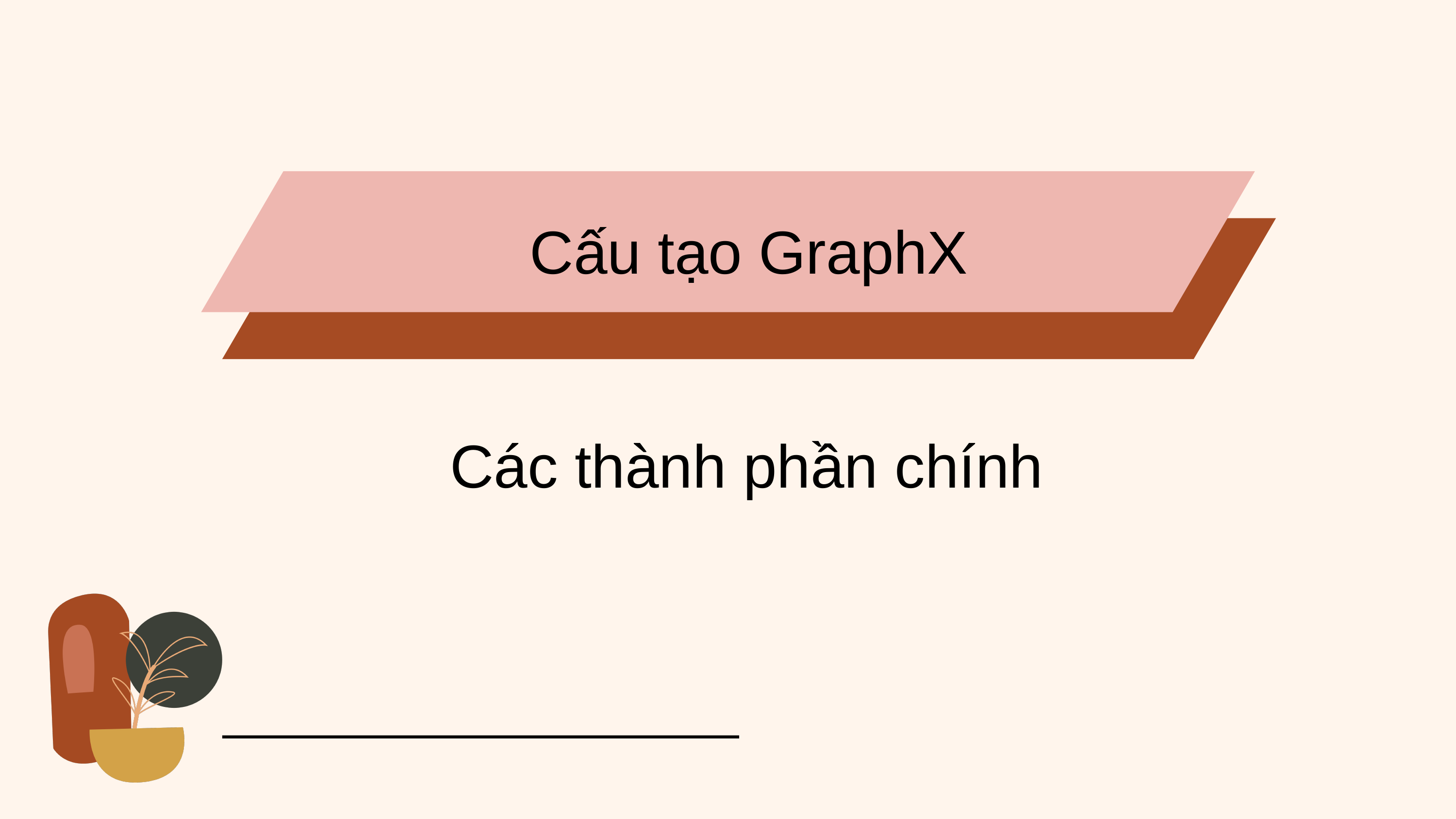

Cấu tạo GraphX

Các thành phần chính